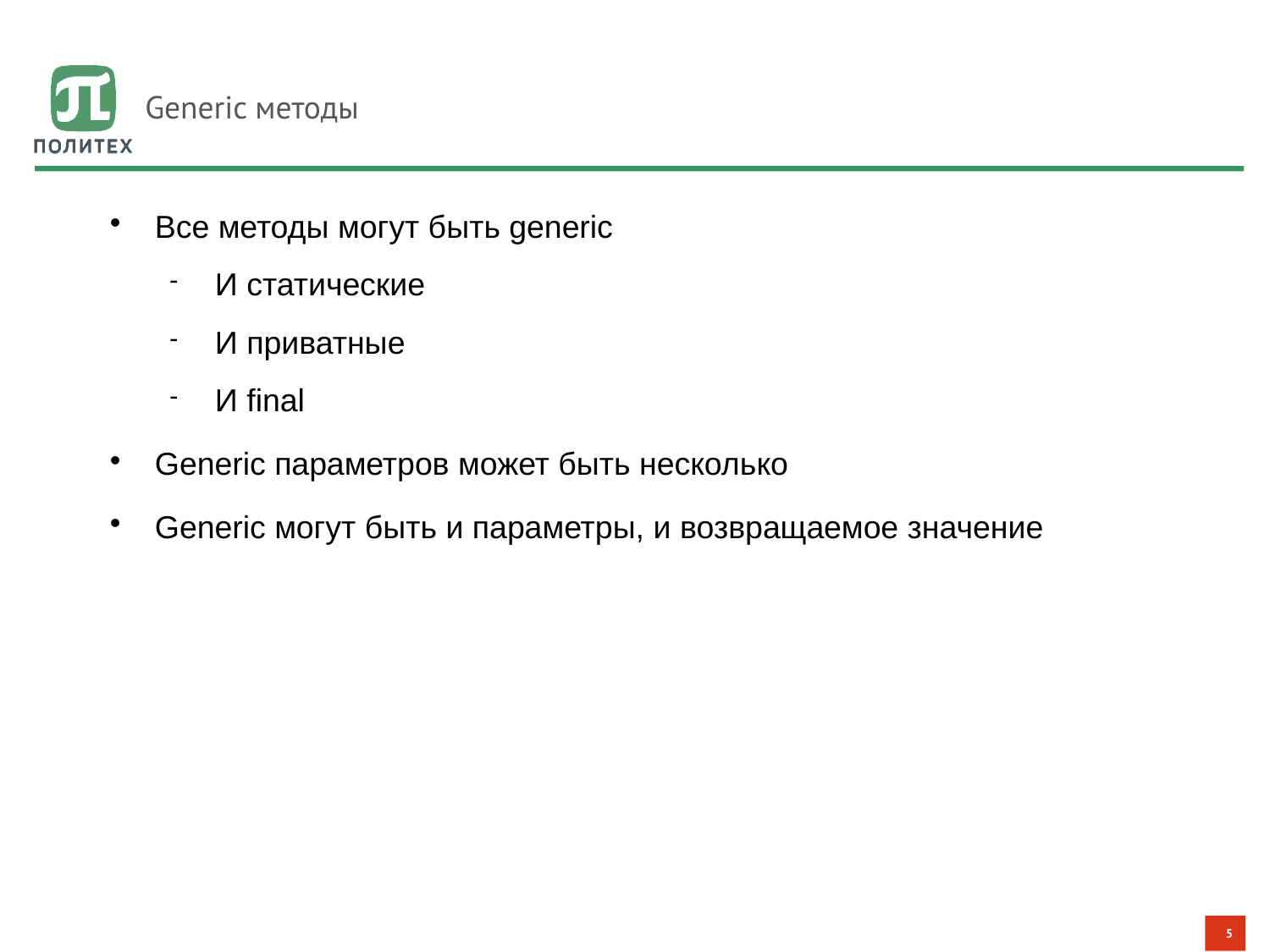

# Generic методы
Все методы могут быть generic
И статические
И приватные
И final
Generic параметров может быть несколько
Generic могут быть и параметры, и возвращаемое значение
5